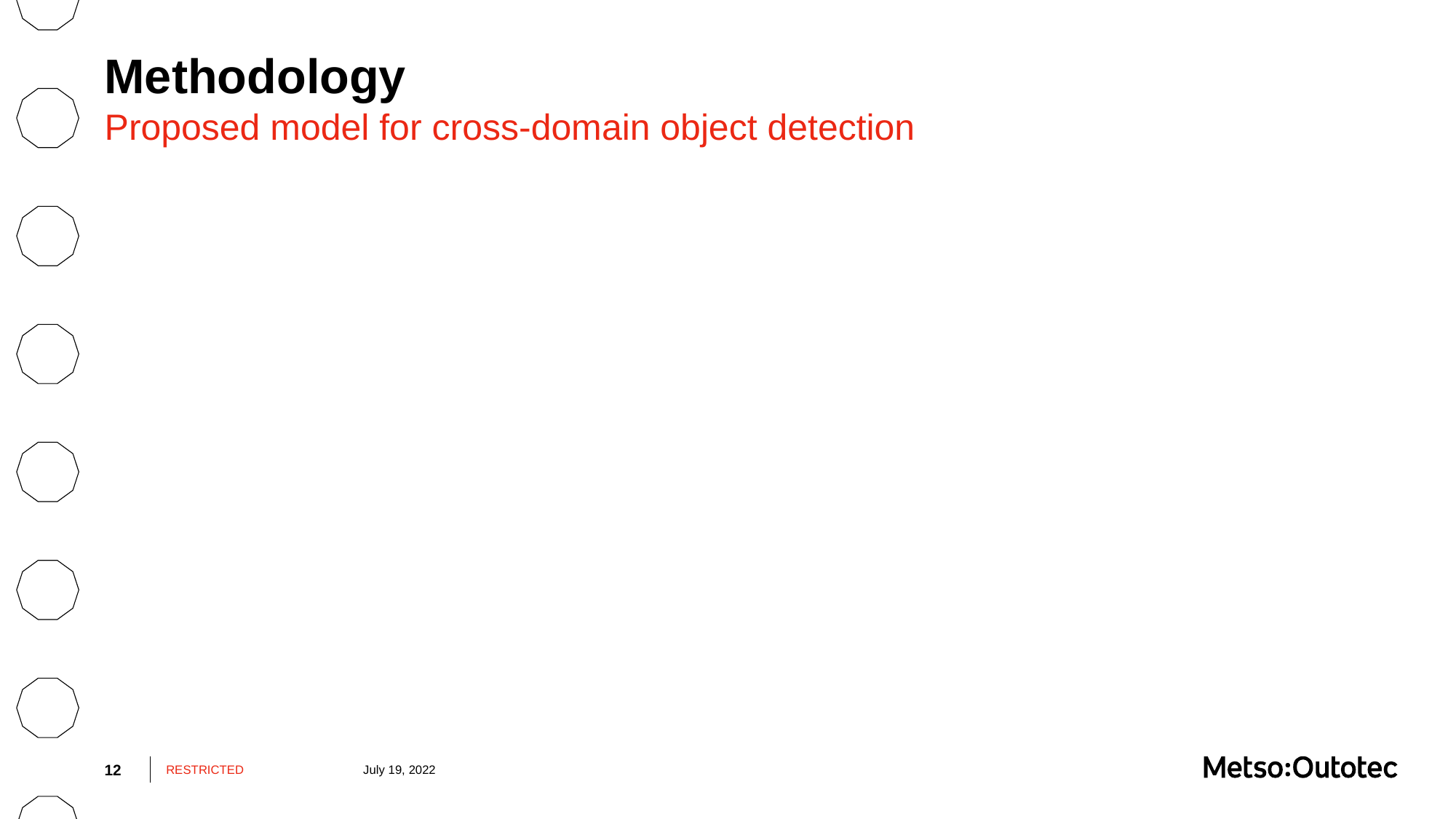

# Methodology
Proposed model for cross-domain object detection

12
RESTRICTED
July 19, 2022